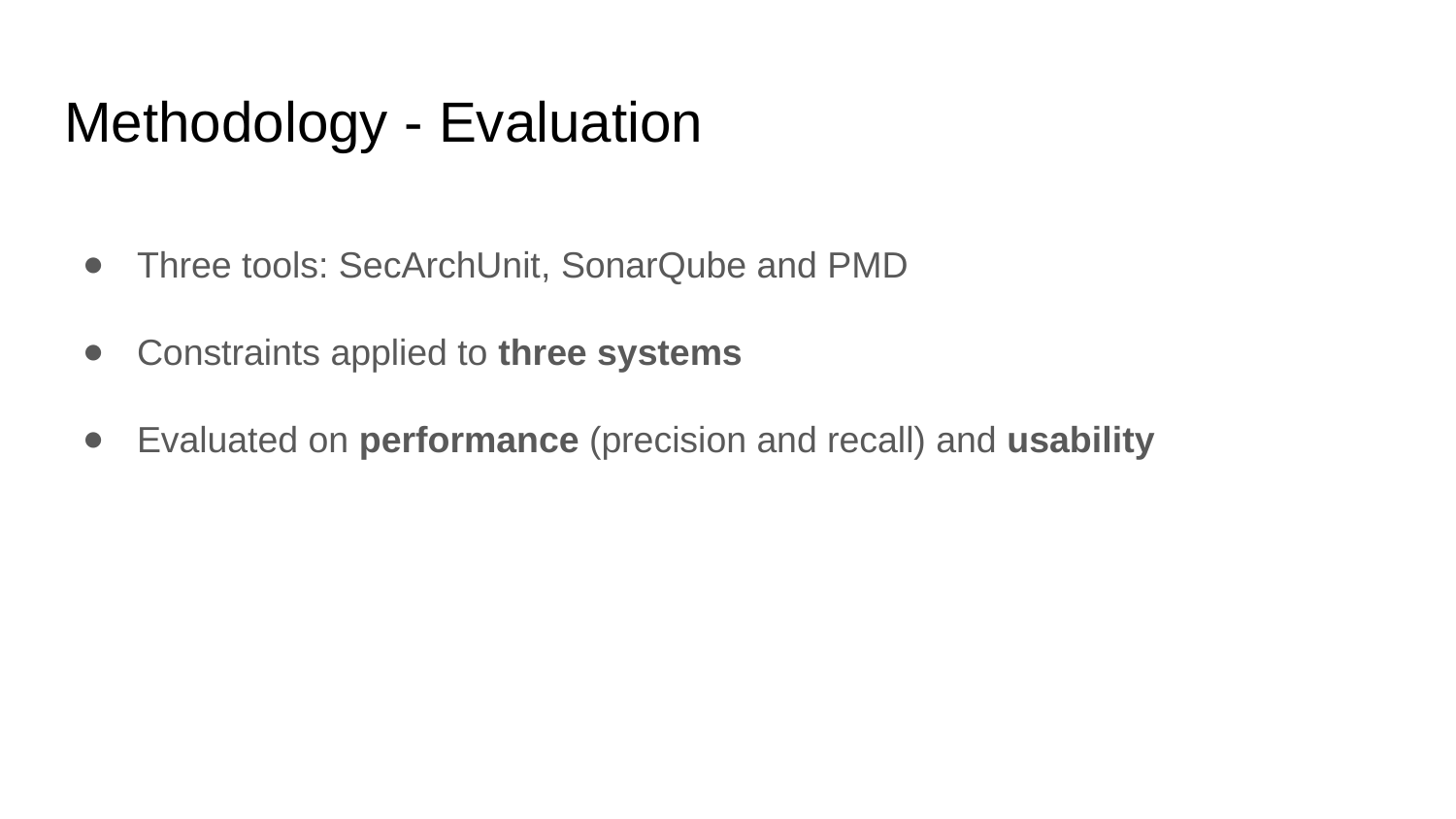

# Methodology - Evaluation

Three tools: SecArchUnit, SonarQube and PMD
Constraints applied to three systems
Evaluated on performance (precision and recall) and usability